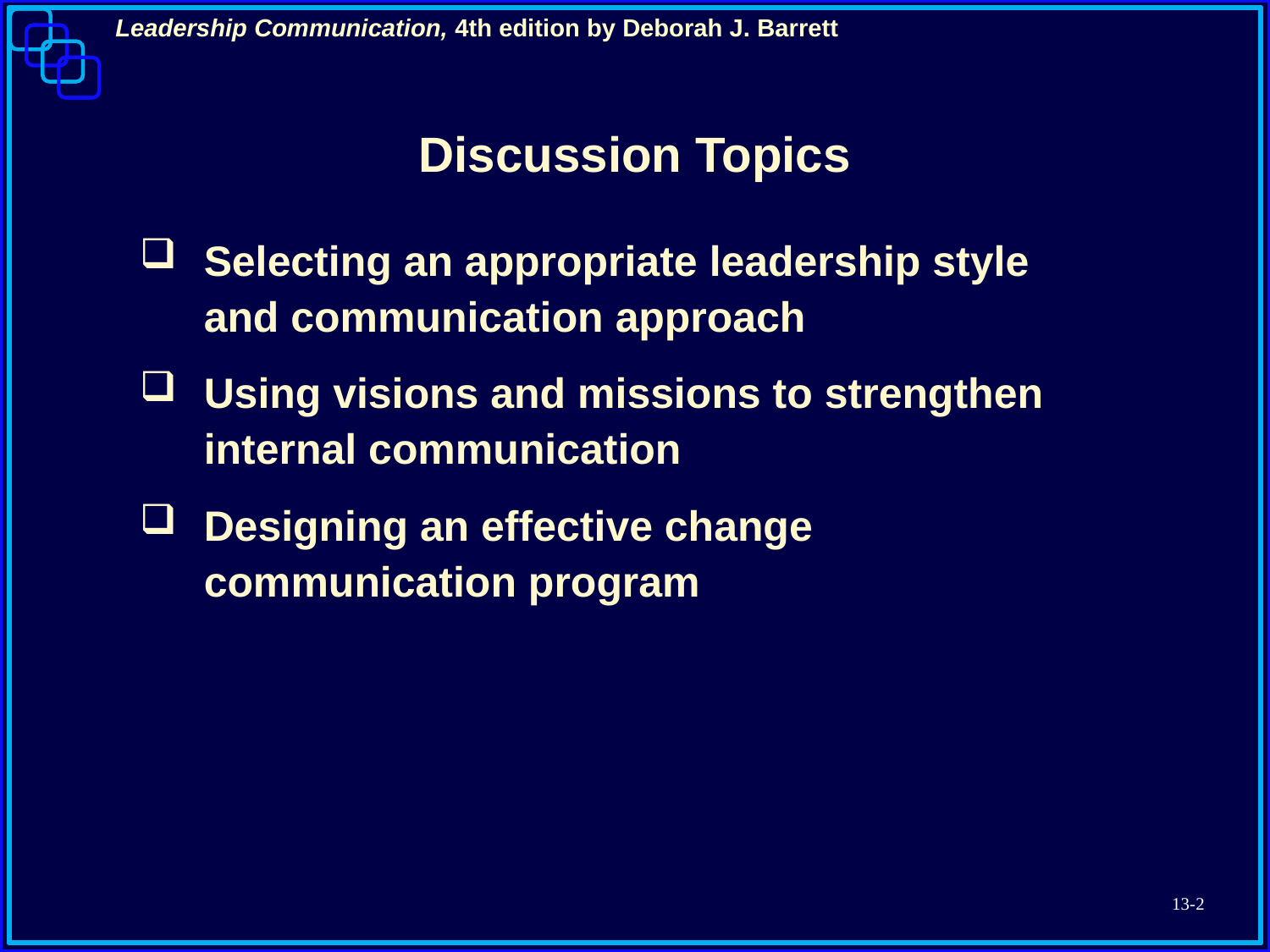

# Discussion Topics
Selecting an appropriate leadership style   and communication approach
Using visions and missions to strengthen internal communication
Designing an effective change communication program
13-2